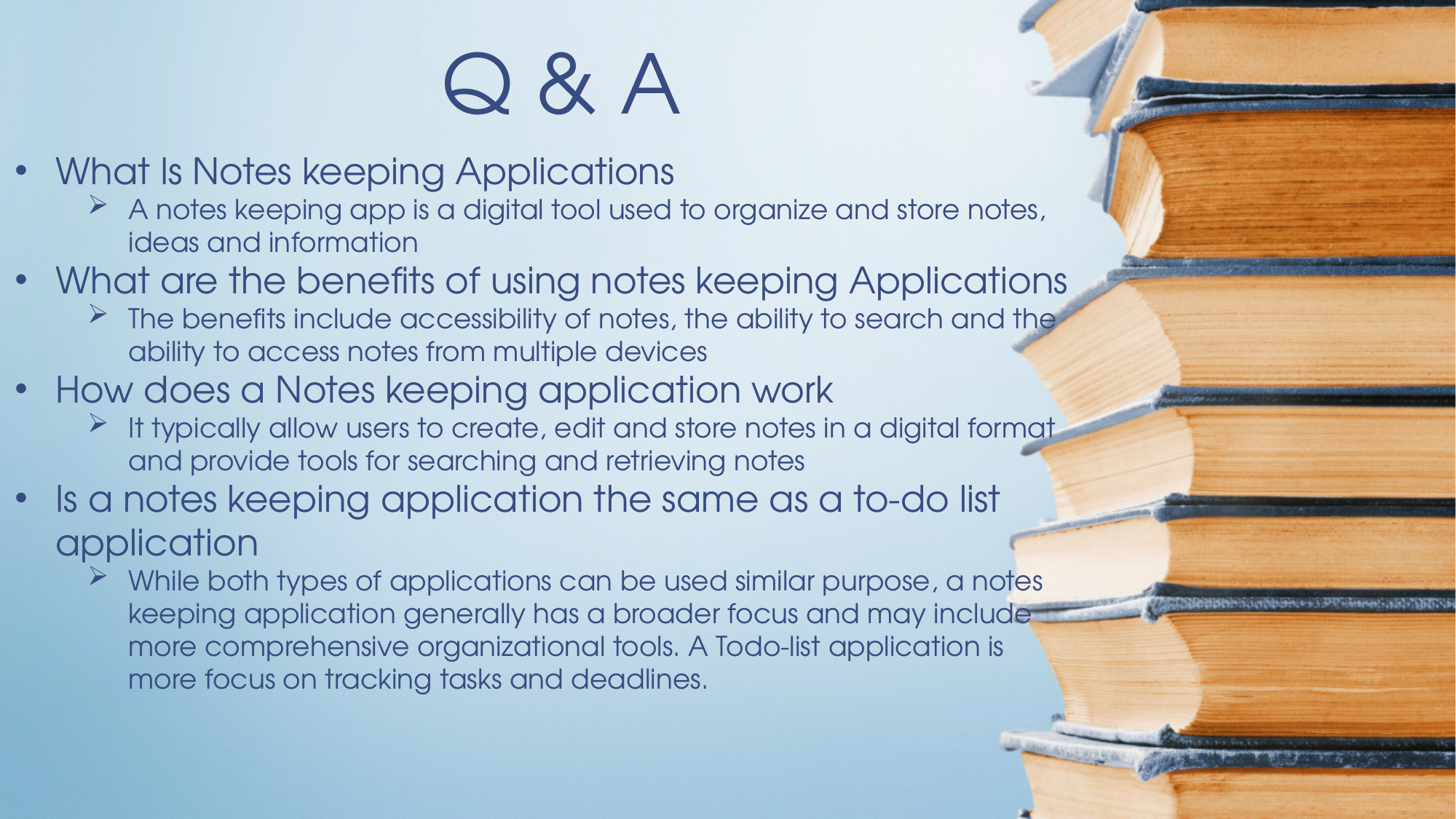

# Q & A
What Is Notes keeping Applications
A notes keeping app is a digital tool used to organize and store notes, ideas and information
What are the benefits of using notes keeping Applications
The benefits include accessibility of notes, the ability to search and the ability to access notes from multiple devices
How does a Notes keeping application work
It typically allow users to create, edit and store notes in a digital format and provide tools for searching and retrieving notes
Is a notes keeping application the same as a to-do list application
While both types of applications can be used similar purpose, a notes keeping application generally has a broader focus and may include more comprehensive organizational tools. A Todo-list application is more focus on tracking tasks and deadlines.